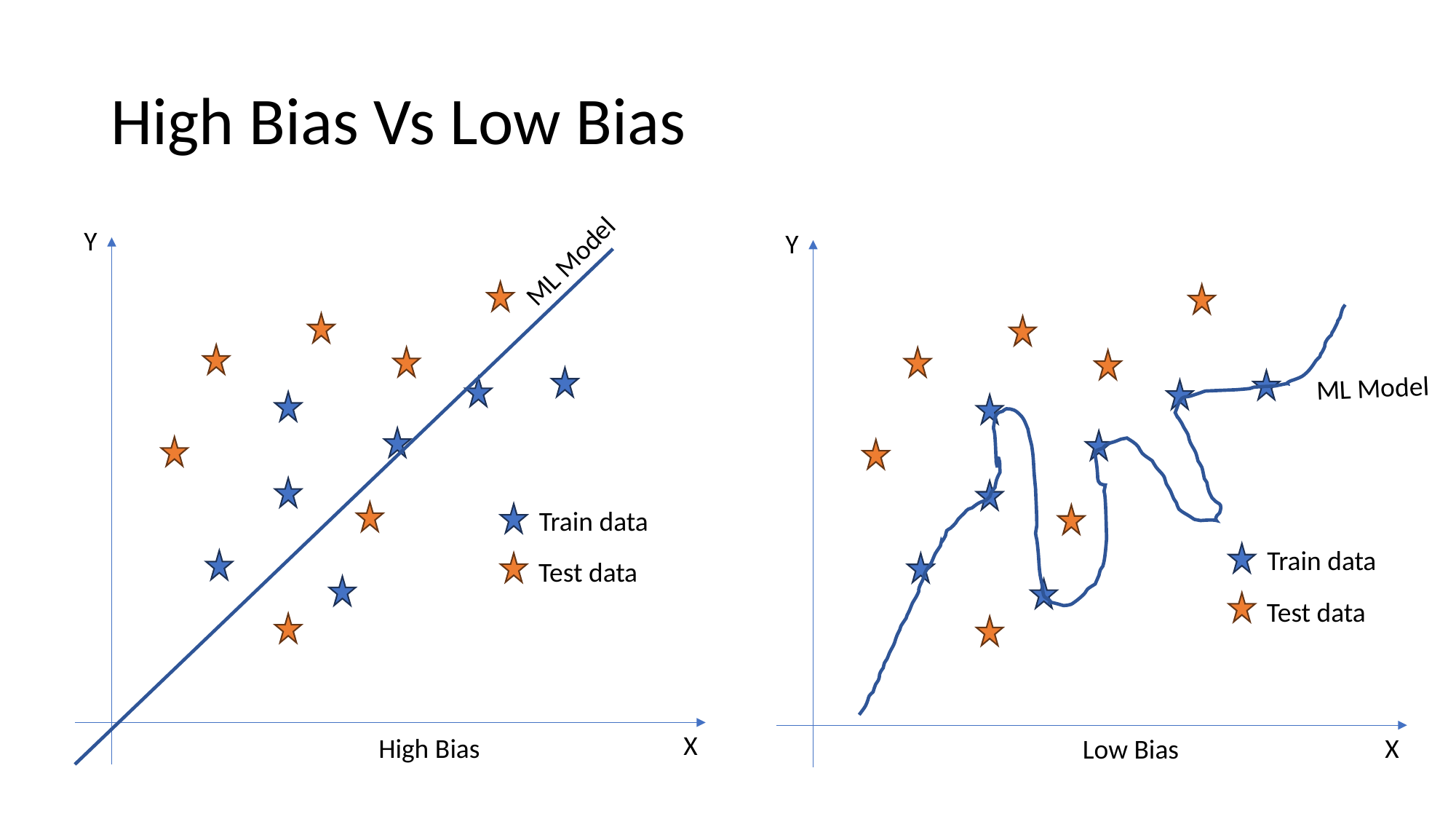

# High Bias Vs Low Bias
Y
ML Model

Train data

Test data

X
Y

ML Model

Train data

Test data

X
High Bias
Low Bias